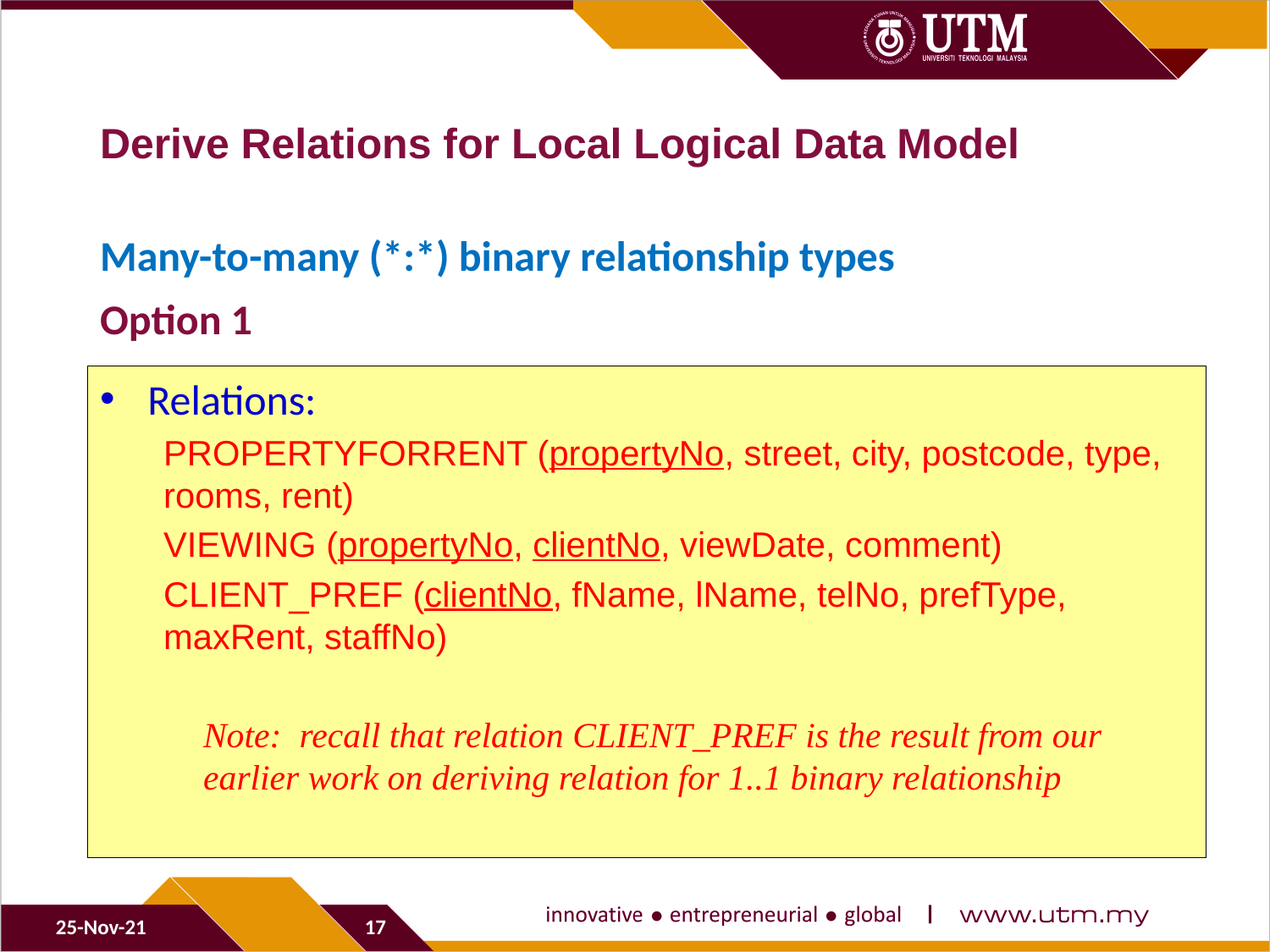

# Derive Relations for Local Logical Data Model
Many-to-many (*:*) binary relationship types
Option 1

Relations:
PROPERTYFORRENT (propertyNo, street, city, postcode, type, rooms, rent)
VIEWING (propertyNo, clientNo, viewDate, comment)
CLIENT_PREF (clientNo, fName, lName, telNo, prefType, maxRent, staffNo)

	Note:  recall that relation CLIENT_PREF is the result from our earlier work on deriving relation for 1..1 binary relationship

25-Nov-21
17